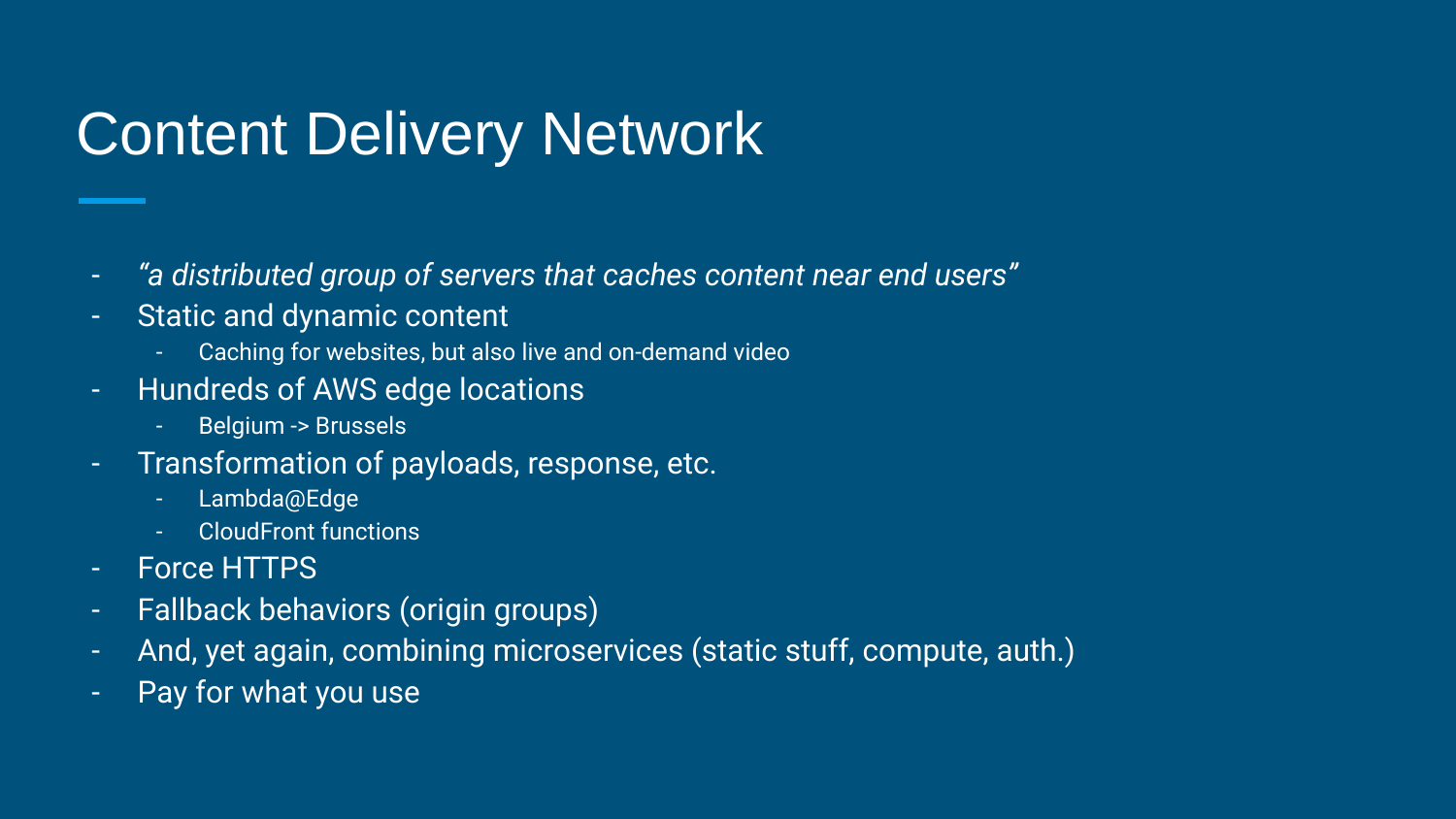

# Content Delivery Network
“a distributed group of servers that caches content near end users”
Static and dynamic content
Caching for websites, but also live and on-demand video
Hundreds of AWS edge locations
Belgium -> Brussels
Transformation of payloads, response, etc.
Lambda@Edge
CloudFront functions
Force HTTPS
Fallback behaviors (origin groups)
And, yet again, combining microservices (static stuff, compute, auth.)
Pay for what you use